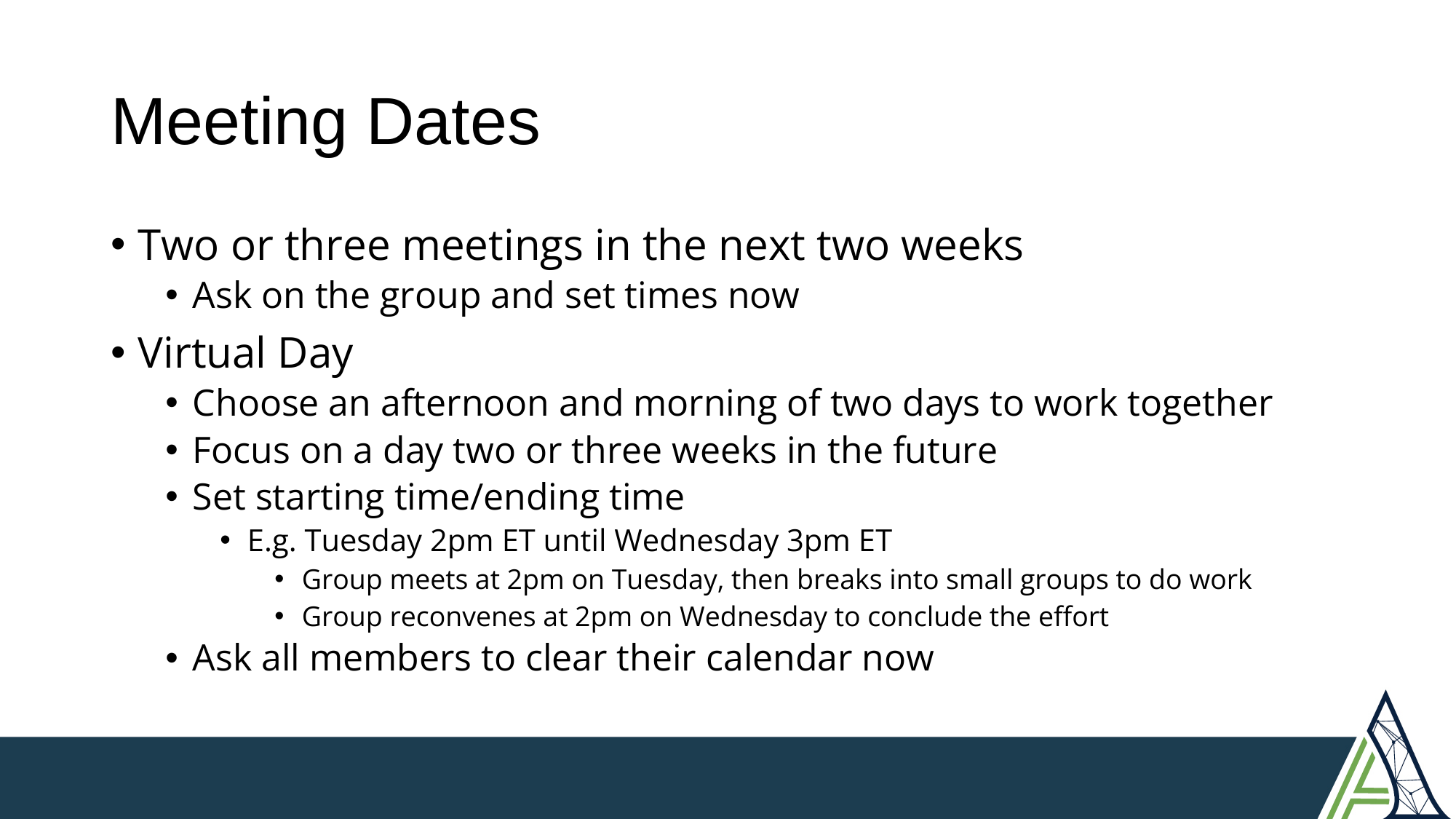

# Meeting Dates
Two or three meetings in the next two weeks
Ask on the group and set times now
Virtual Day
Choose an afternoon and morning of two days to work together
Focus on a day two or three weeks in the future
Set starting time/ending time
E.g. Tuesday 2pm ET until Wednesday 3pm ET
Group meets at 2pm on Tuesday, then breaks into small groups to do work
Group reconvenes at 2pm on Wednesday to conclude the effort
Ask all members to clear their calendar now